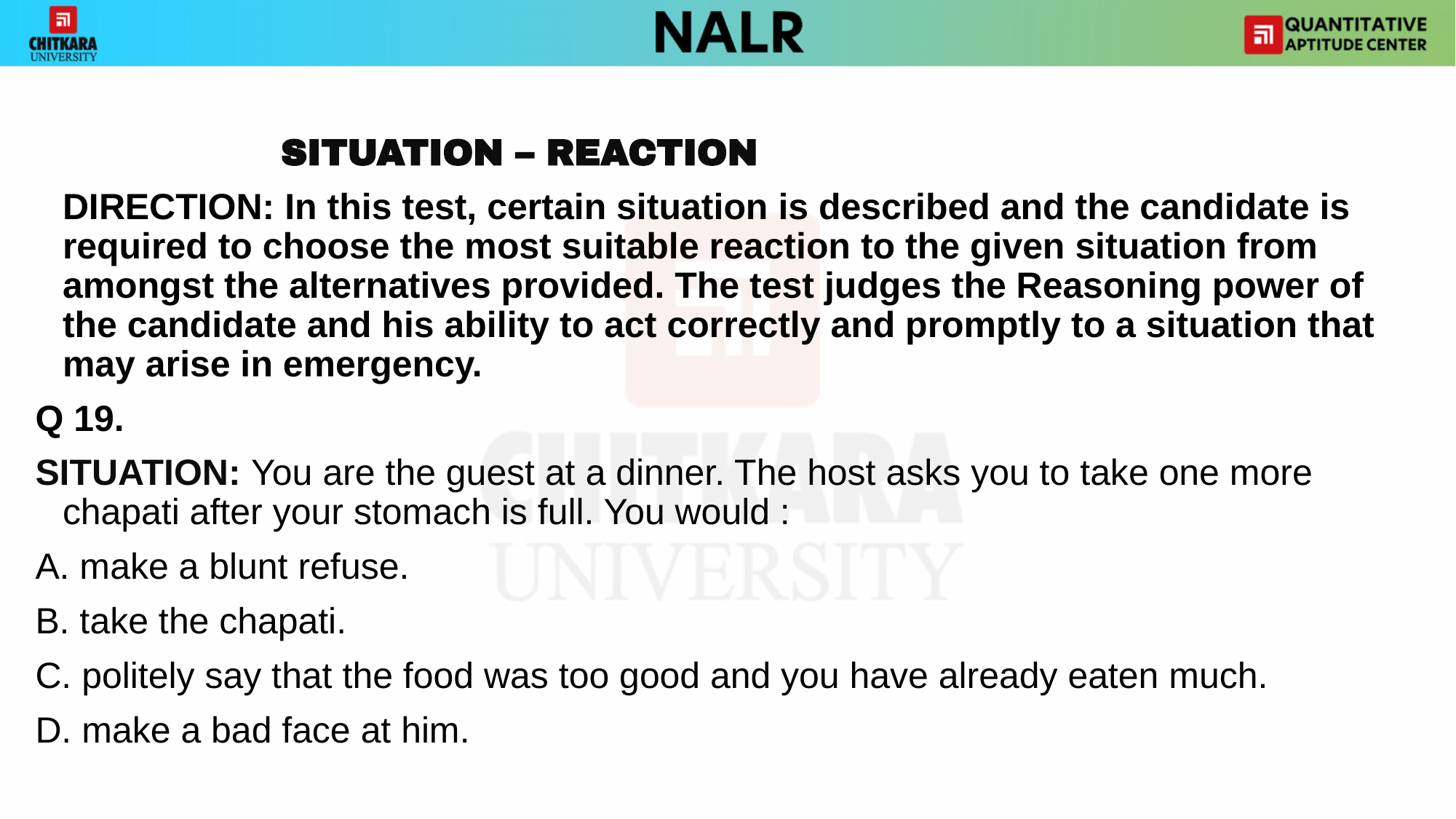

SITUATION – REACTION
 	DIRECTION: In this test, certain situation is described and the candidate is required to choose the most suitable reaction to the given situation from amongst the alternatives provided. The test judges the Reasoning power of the candidate and his ability to act correctly and promptly to a situation that may arise in emergency.
Q 19.
SITUATION: You are the guest at a dinner. The host asks you to take one more chapati after your stomach is full. You would :
A. make a blunt refuse.
B. take the chapati.
C. politely say that the food was too good and you have already eaten much.
D. make a bad face at him.